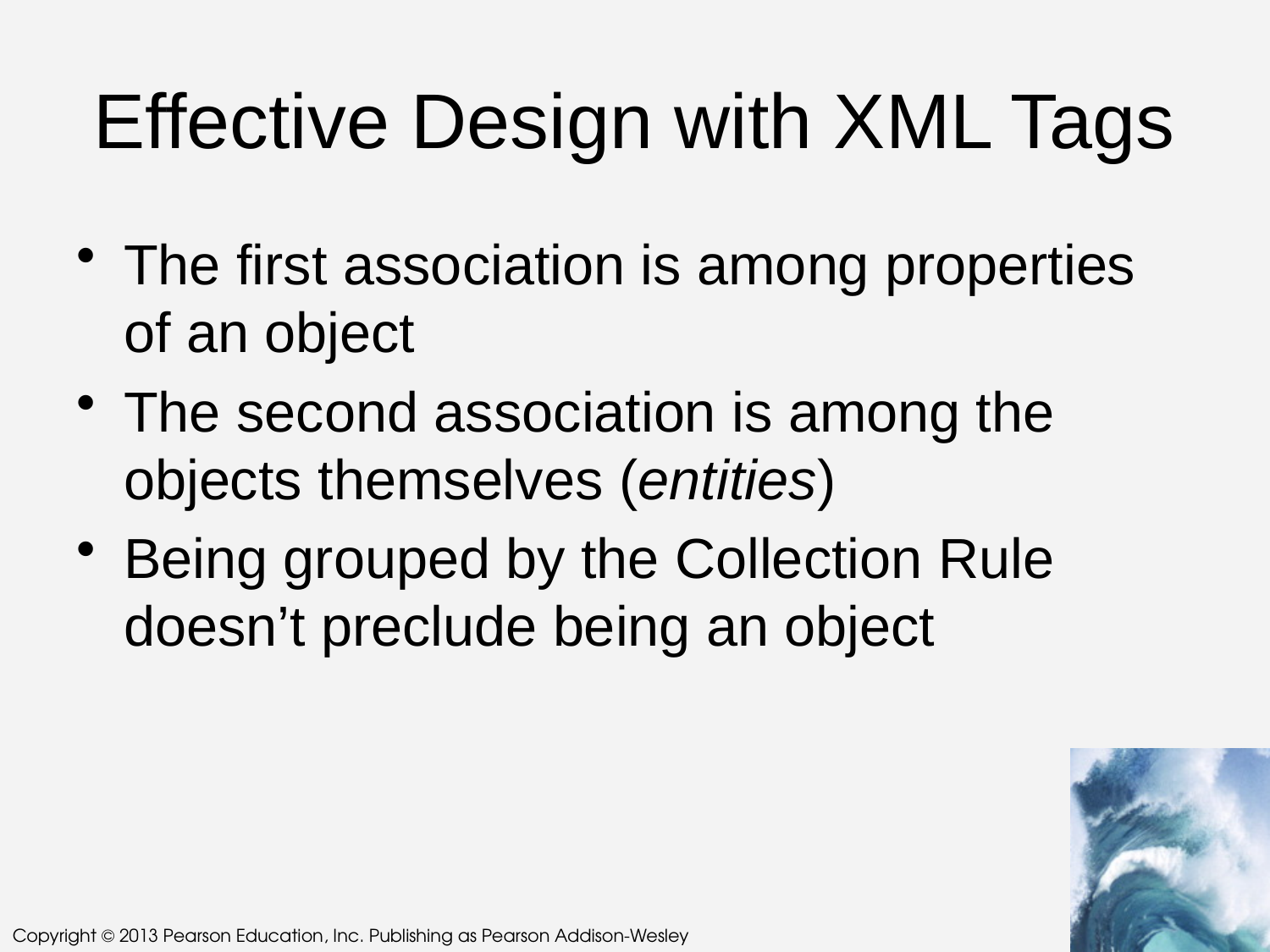

# Effective Design with XML Tags
The first association is among properties of an object
The second association is among the objects themselves (entities)
Being grouped by the Collection Rule doesn’t preclude being an object